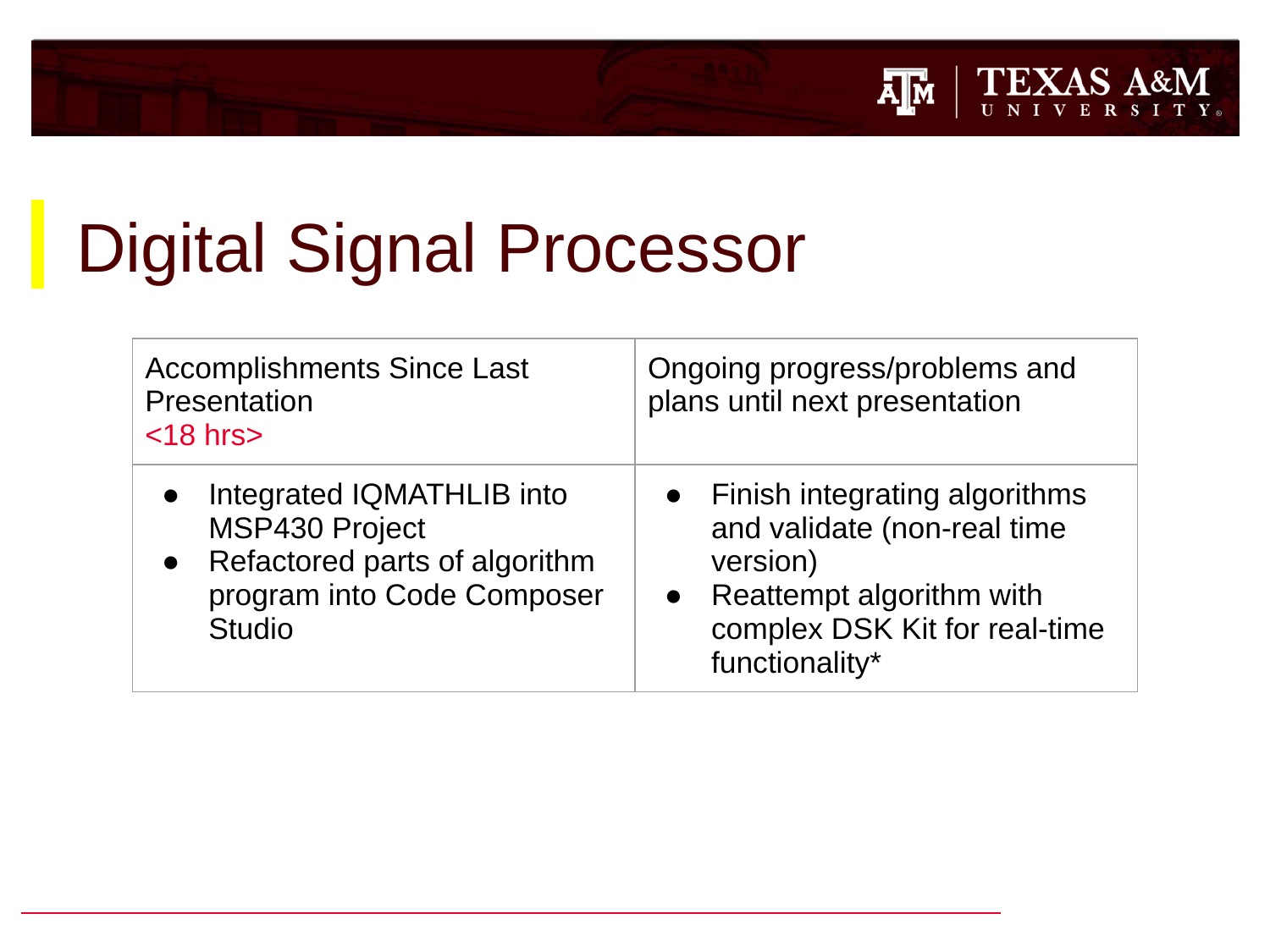

# Digital Signal Processor
| Accomplishments Since Last Presentation <18 hrs> | Ongoing progress/problems and plans until next presentation |
| --- | --- |
| Integrated IQMATHLIB into MSP430 Project Refactored parts of algorithm program into Code Composer Studio | Finish integrating algorithms and validate (non-real time version) Reattempt algorithm with complex DSK Kit for real-time functionality\* |